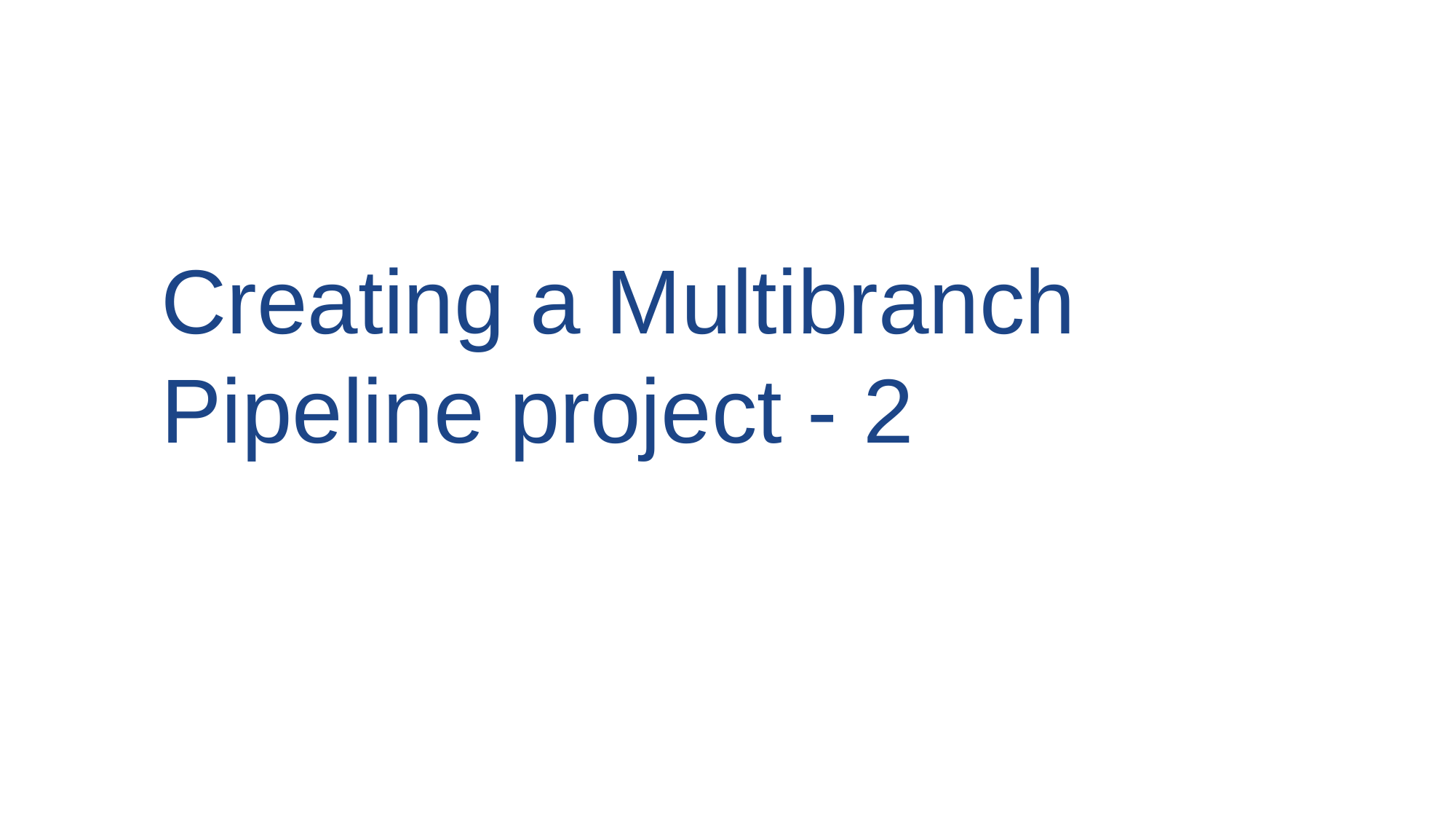

Creating a Multibranch Pipeline project - 2